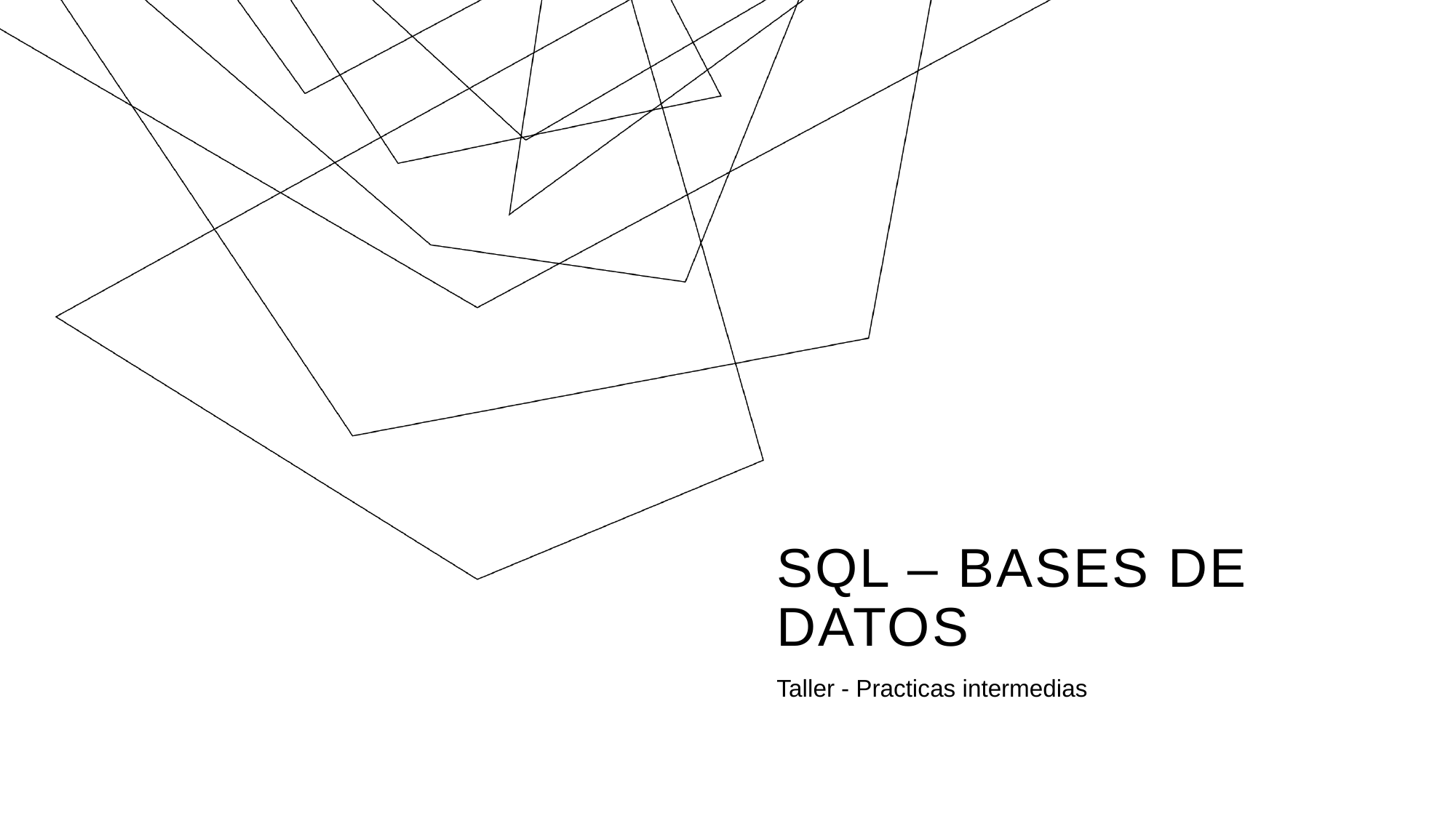

# Sql – bases de datos
Taller - Practicas intermedias